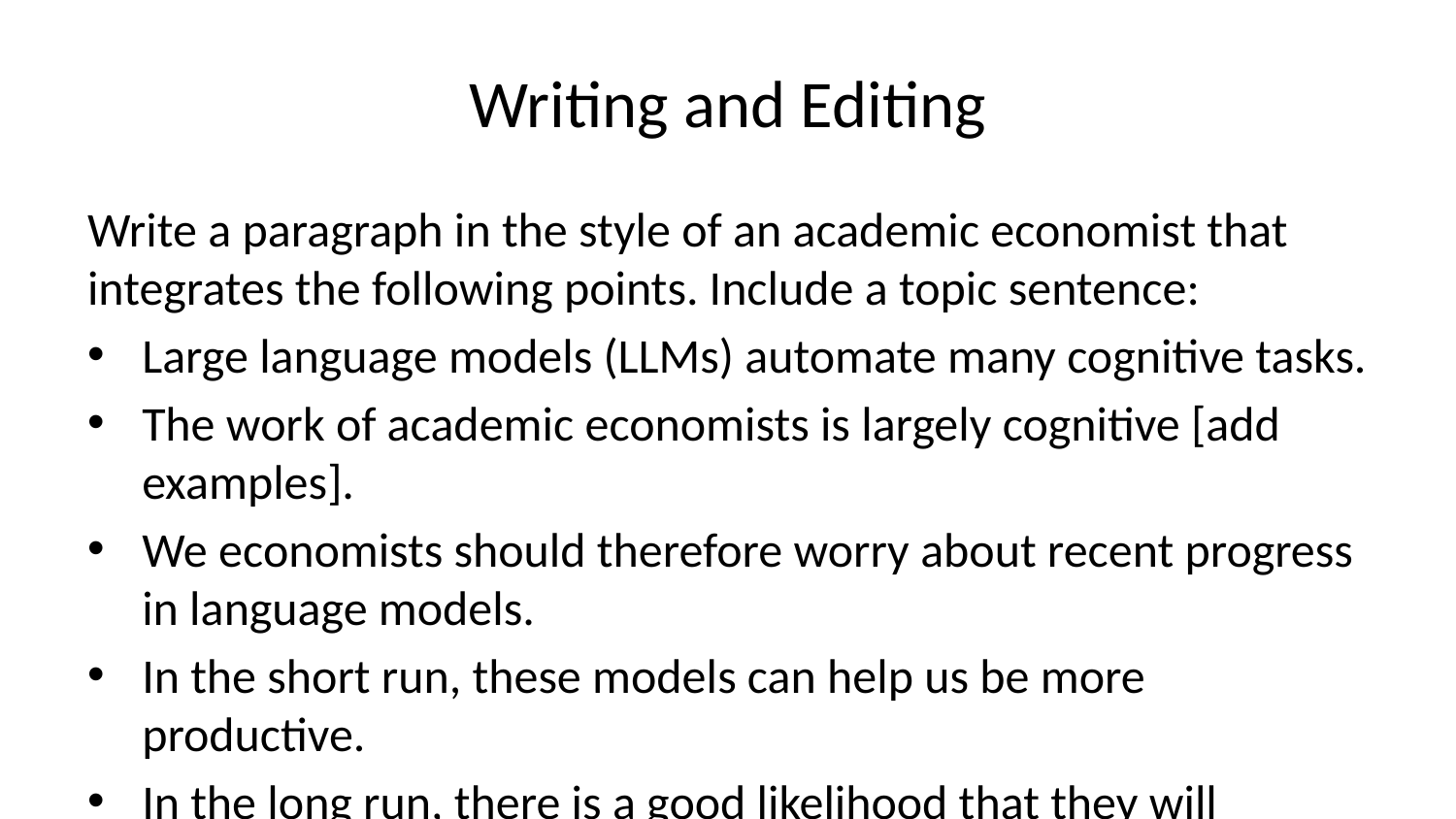

# Writing and Editing
Write a paragraph in the style of an academic economist that integrates the following points. Include a topic sentence:
Large language models (LLMs) automate many cognitive tasks.
The work of academic economists is largely cognitive [add examples].
We economists should therefore worry about recent progress in language models.
In the short run, these models can help us be more productive.
In the long run, there is a good likelihood that they will displace human economists.
We should think about how to prepare [offer solutions].